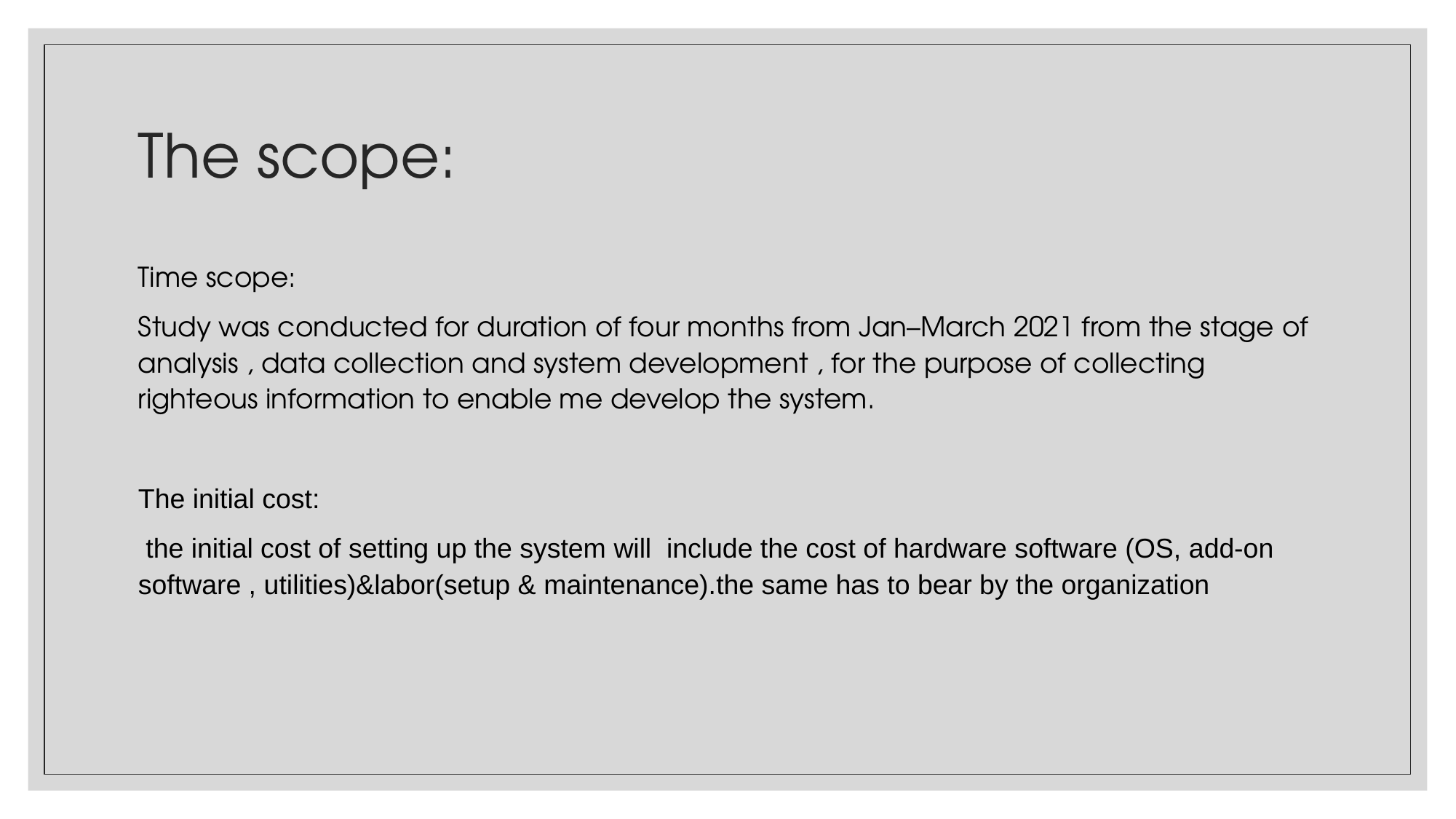

# The scope:
Time scope:
Study was conducted for duration of four months from Jan–March 2021 from the stage of analysis , data collection and system development , for the purpose of collecting righteous information to enable me develop the system.

The initial cost:
 the initial cost of setting up the system will  include the cost of hardware software (OS, add-on software , utilities)&labor(setup & maintenance).the same has to bear by the organization